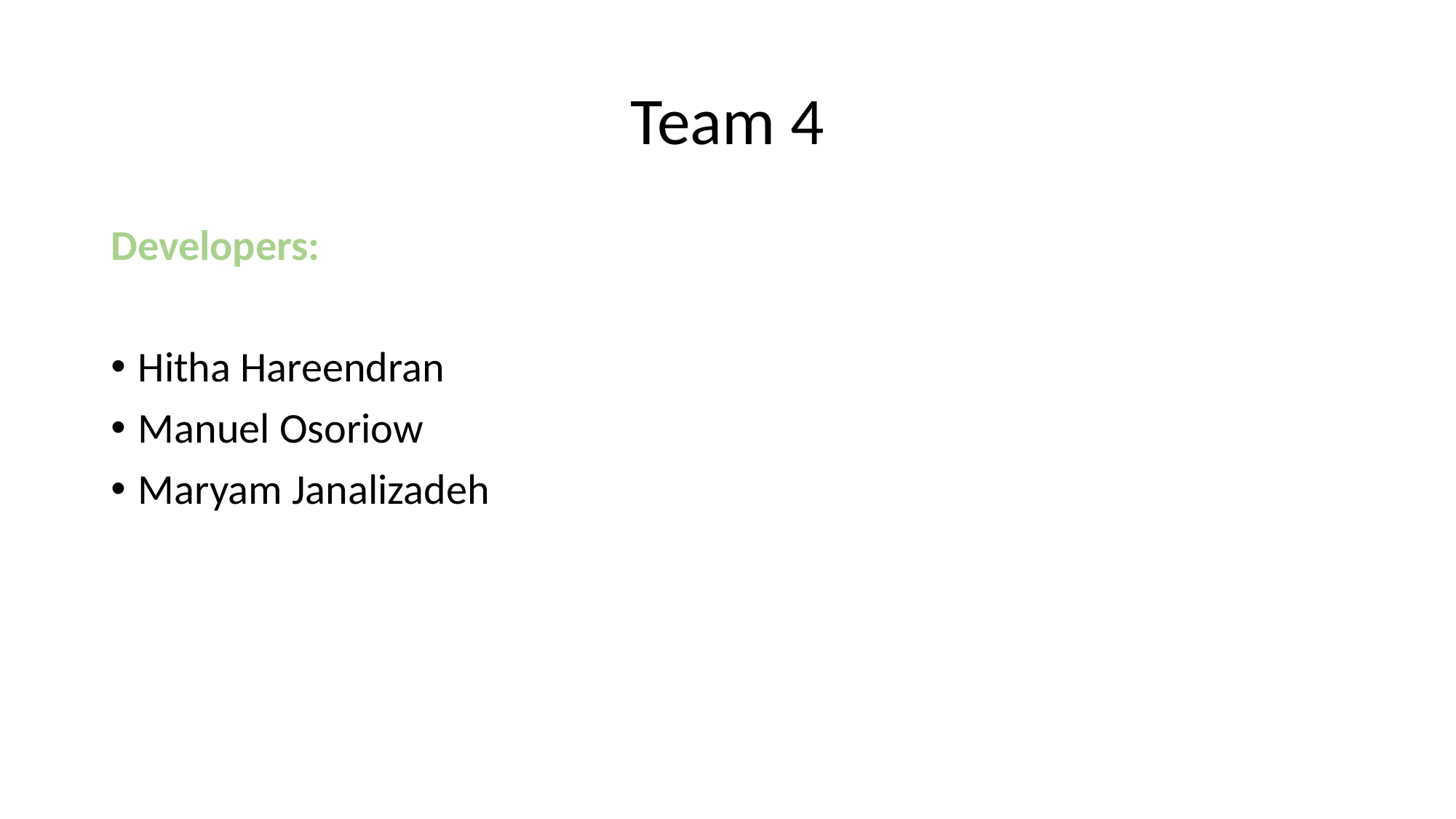

# Team 4
Developers:

Hitha Hareendran
Manuel Osoriow
Maryam Janalizadeh